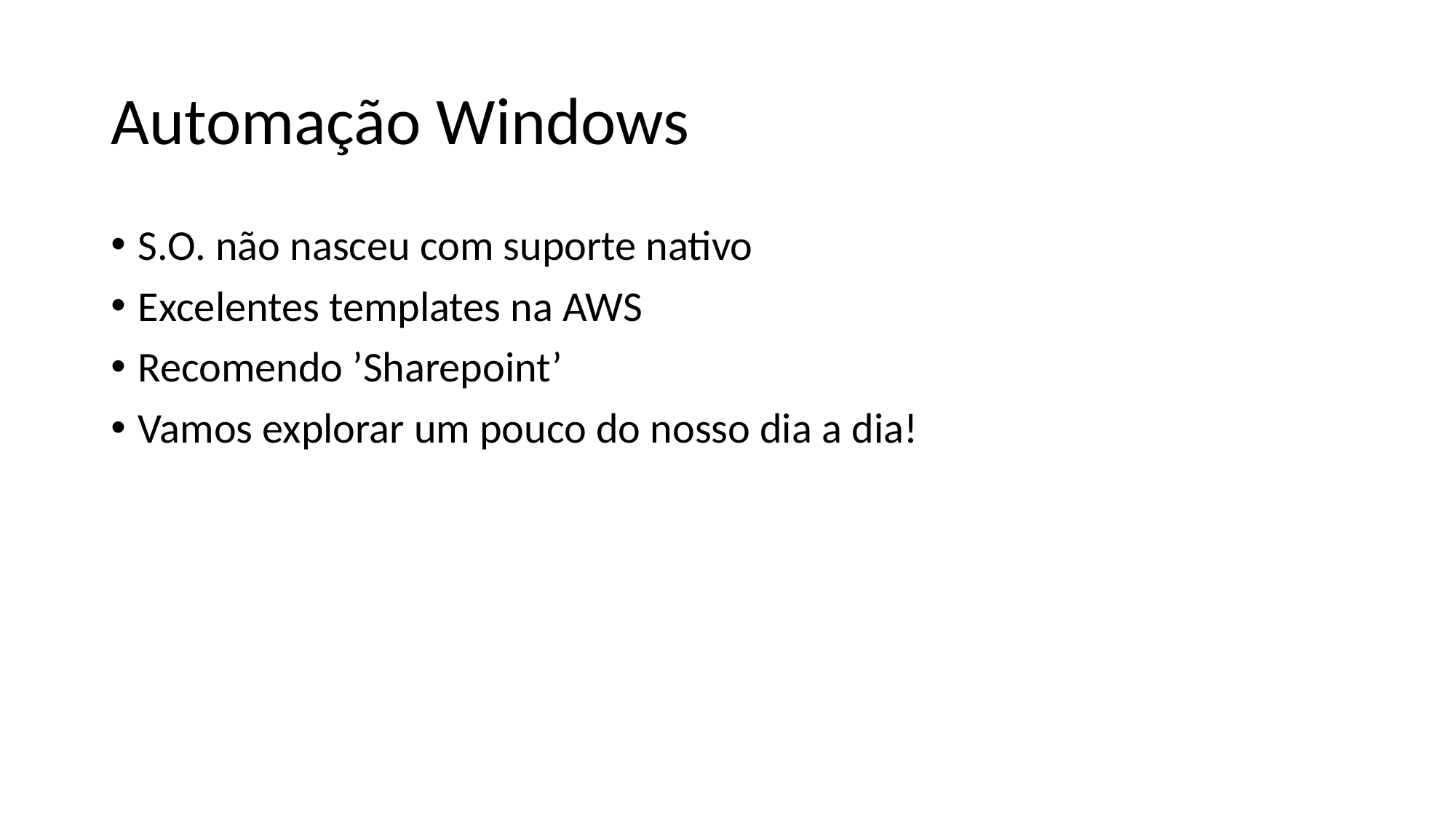

# Automação Windows
S.O. não nasceu com suporte nativo
Excelentes templates na AWS
Recomendo ’Sharepoint’
Vamos explorar um pouco do nosso dia a dia!